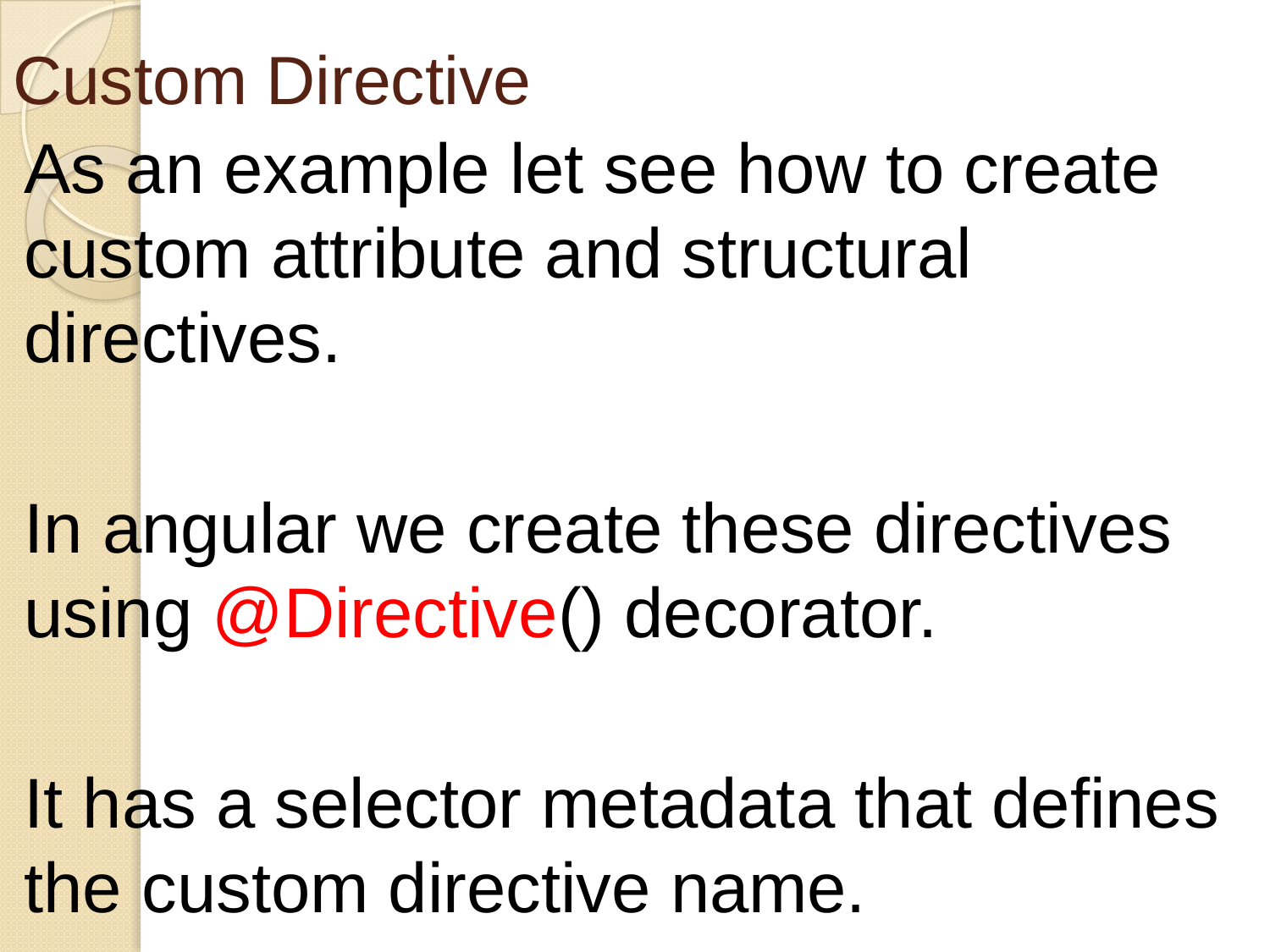

# Custom Directive
As an example let see how to create custom attribute and structural directives.

In angular we create these directives using @Directive() decorator.

It has a selector metadata that defines the custom directive name.